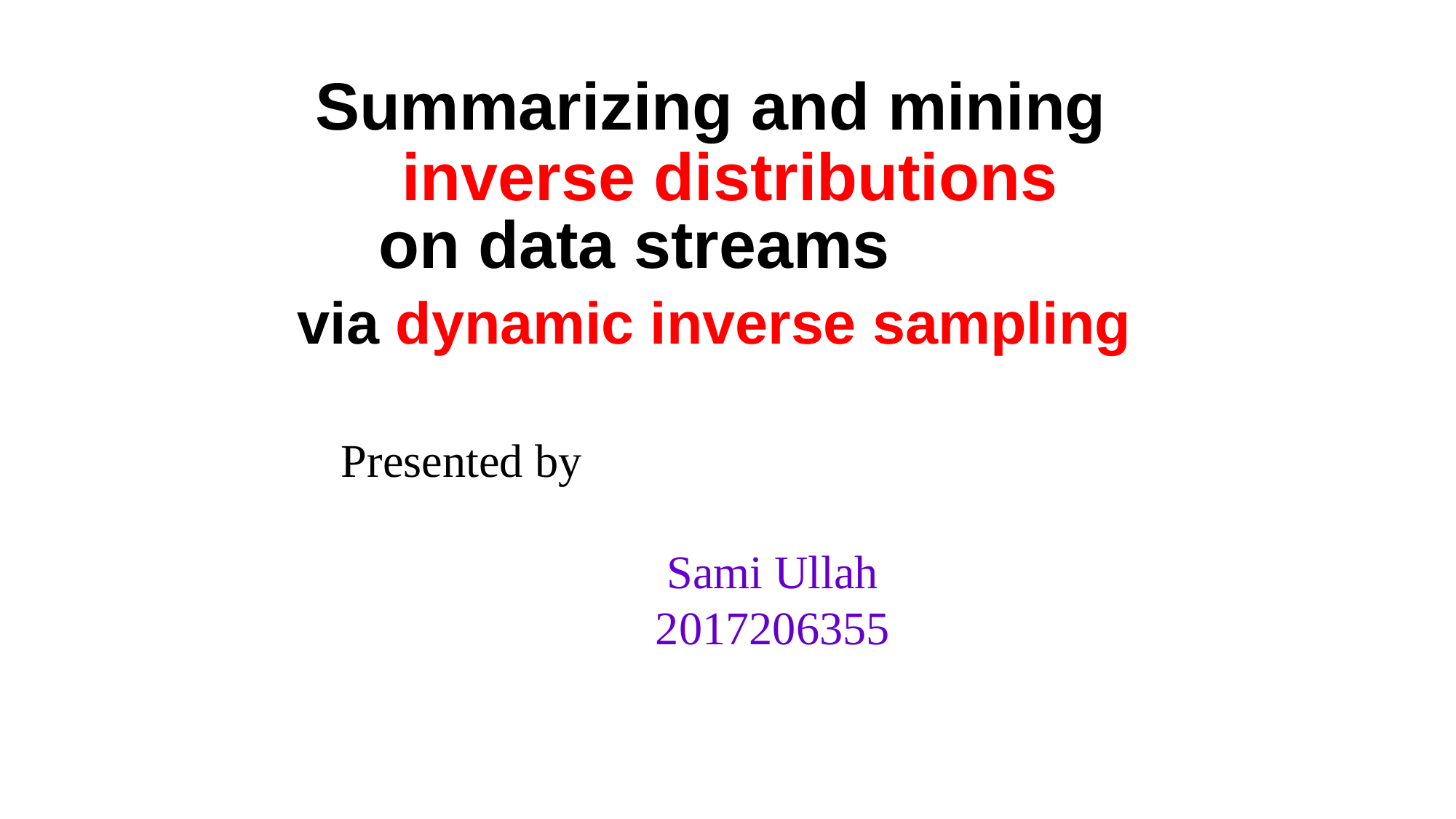

# Summarizing and mining  inverse distributions
on data streams
via dynamic inverse sampling

Presented by

	Sami Ullah
	2017206355